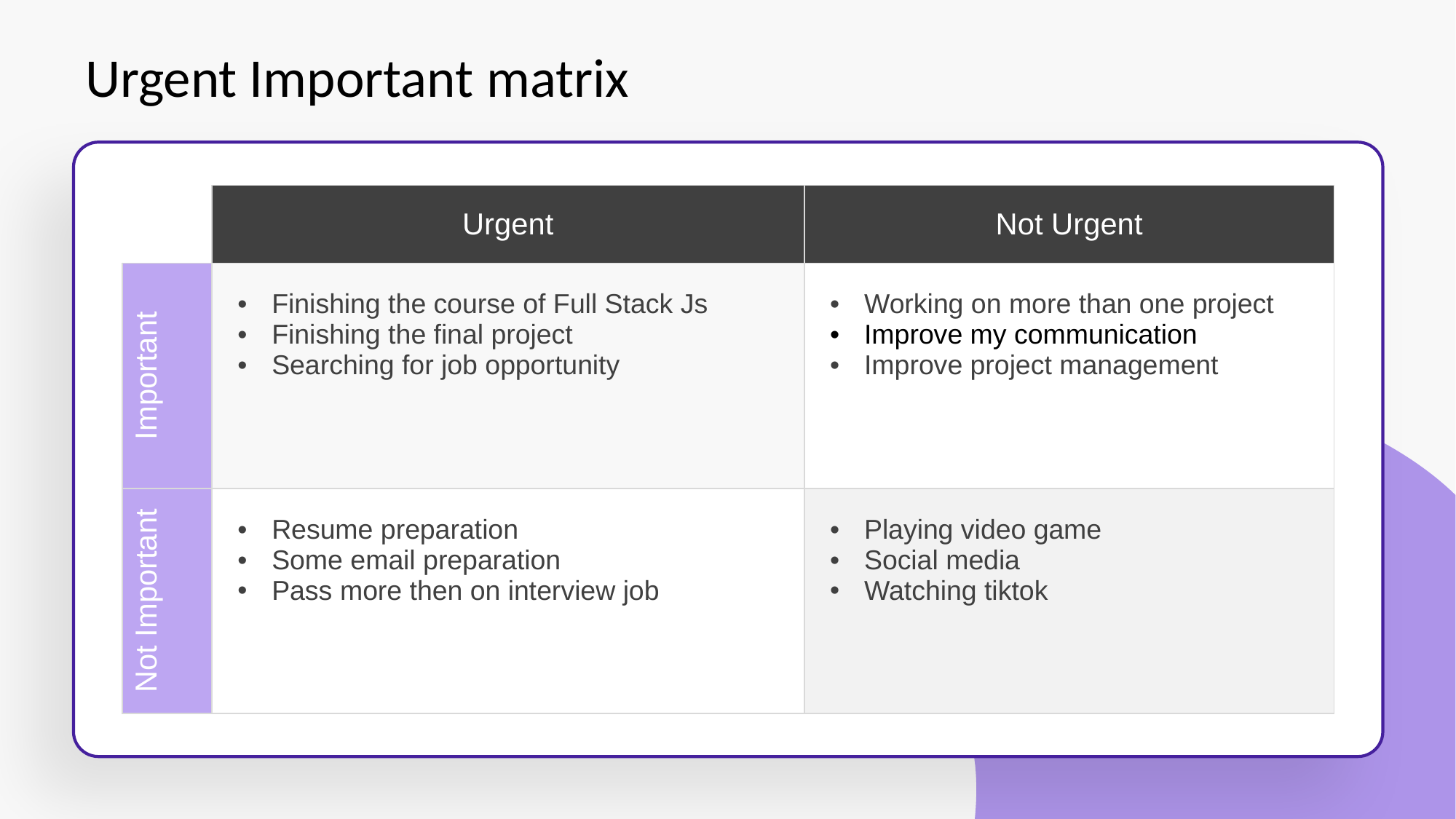

# Urgent Important matrix

|  | Urgent | Not Urgent |
| --- | --- | --- |
| Important | Finishing the course of Full Stack Js Finishing the final project Searching for job opportunity | Working on more than one project Improve my communication Improve project management |
| Not Important | Resume preparation Some email preparation Pass more then on interview job | Playing video game Social media Watching tiktok |